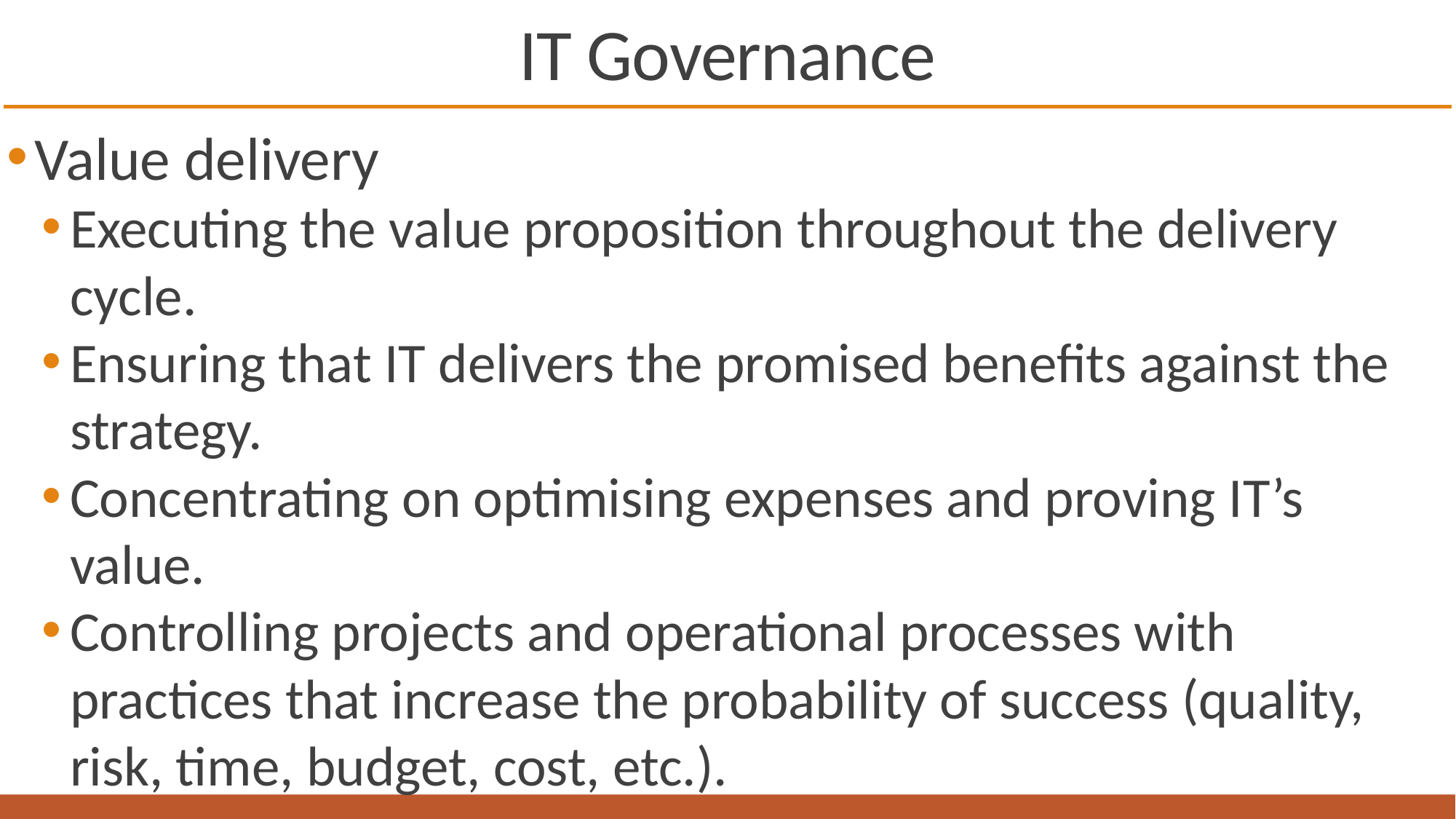

# IT Governance
Value delivery
Executing the value proposition throughout the delivery cycle.
Ensuring that IT delivers the promised benefits against the strategy.
Concentrating on optimising expenses and proving IT’s value.
Controlling projects and operational processes with practices that increase the probability of success (quality, risk, time, budget, cost, etc.).